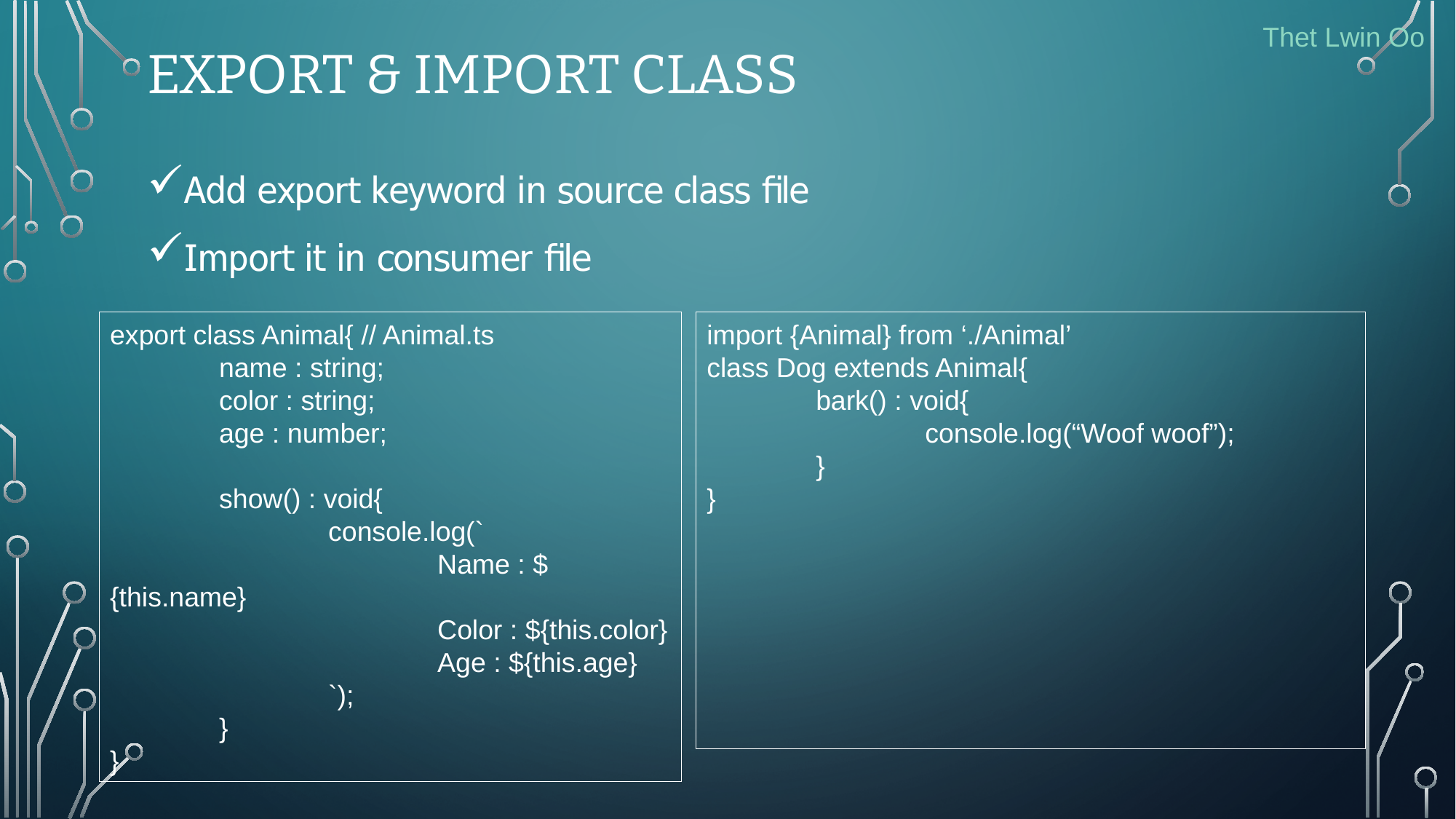

# Export & import class
Thet Lwin Oo
Add export keyword in source class file
Import it in consumer file

export class Animal{ // Animal.ts
	name : string;
	color : string;
	age : number;

	show() : void{
		console.log(`
			Name : ${this.name}
			Color : ${this.color}
			Age : ${this.age}
		`);
	}
}
import {Animal} from ‘./Animal’
class Dog extends Animal{
	bark() : void{
		console.log(“Woof woof”);
	}
}